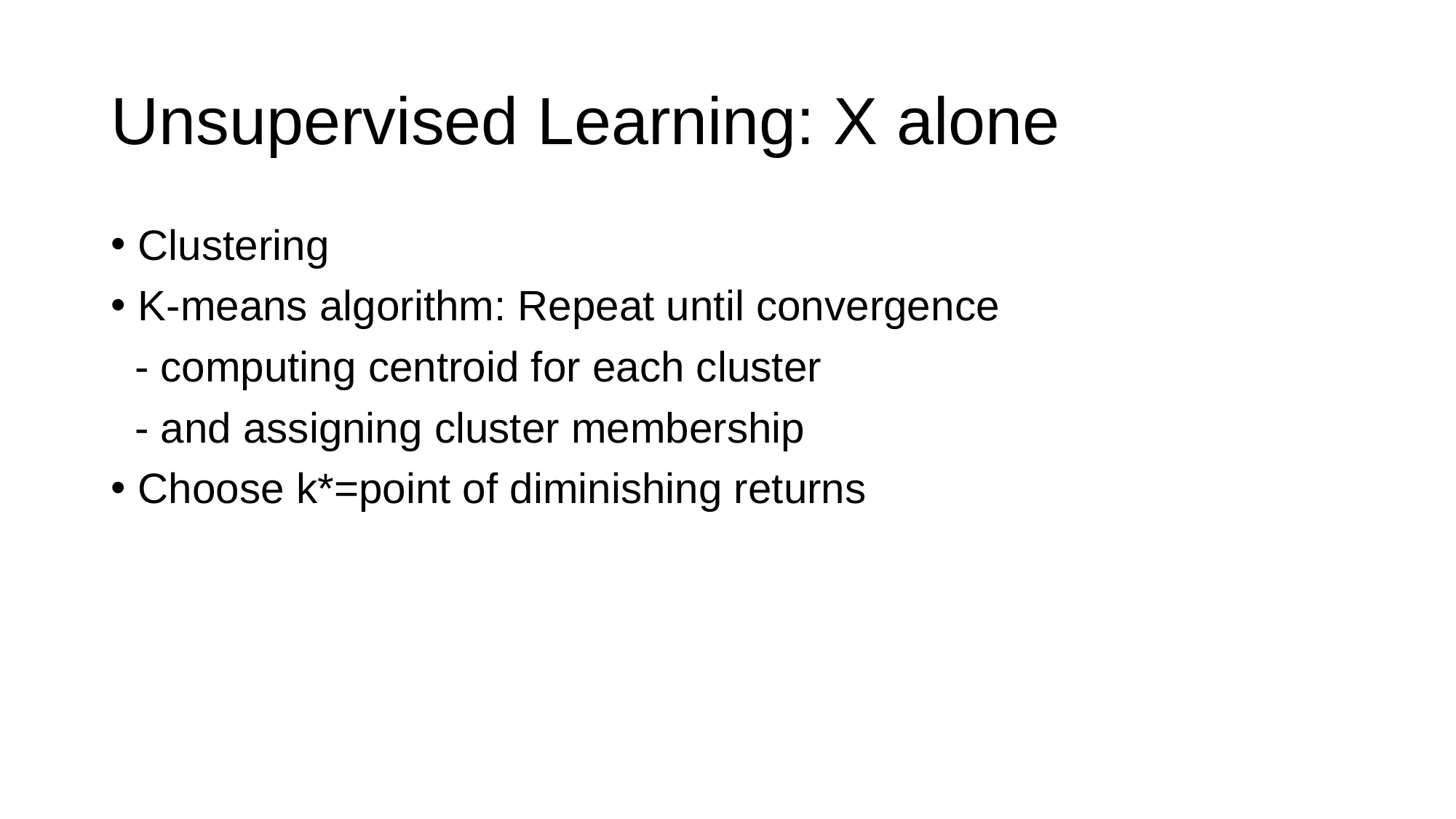

# Unsupervised Learning: X alone
Clustering
K-means algorithm: Repeat until convergence
  - computing centroid for each cluster
  - and assigning cluster membership
Choose k*=point of diminishing returns